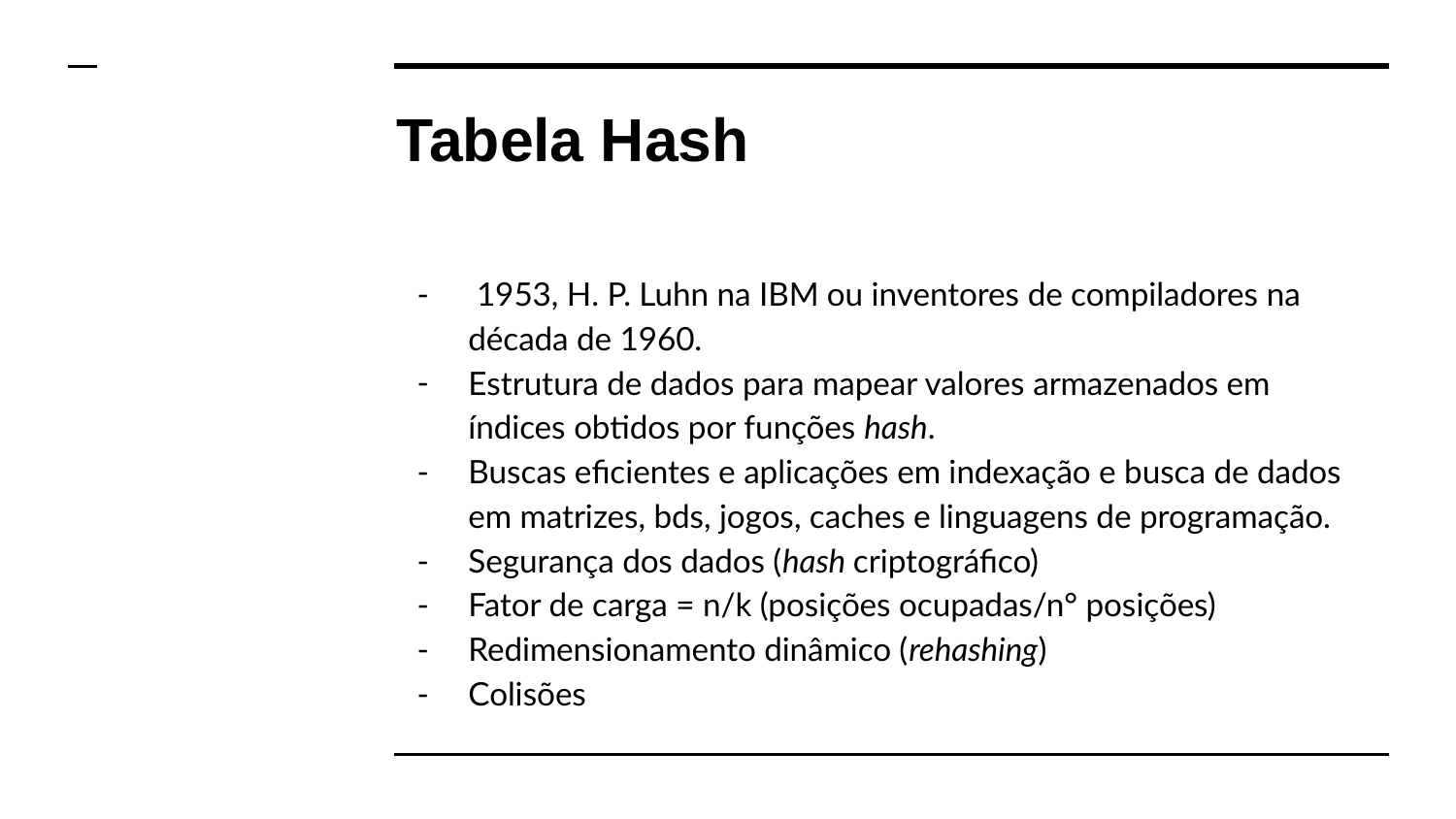

# Tabela Hash
 1953, H. P. Luhn na IBM ou inventores de compiladores na década de 1960.
Estrutura de dados para mapear valores armazenados em índices obtidos por funções hash.
Buscas eficientes e aplicações em indexação e busca de dados em matrizes, bds, jogos, caches e linguagens de programação.
Segurança dos dados (hash criptográfico)
Fator de carga = n/k (posições ocupadas/n° posições)
Redimensionamento dinâmico (rehashing)
Colisões